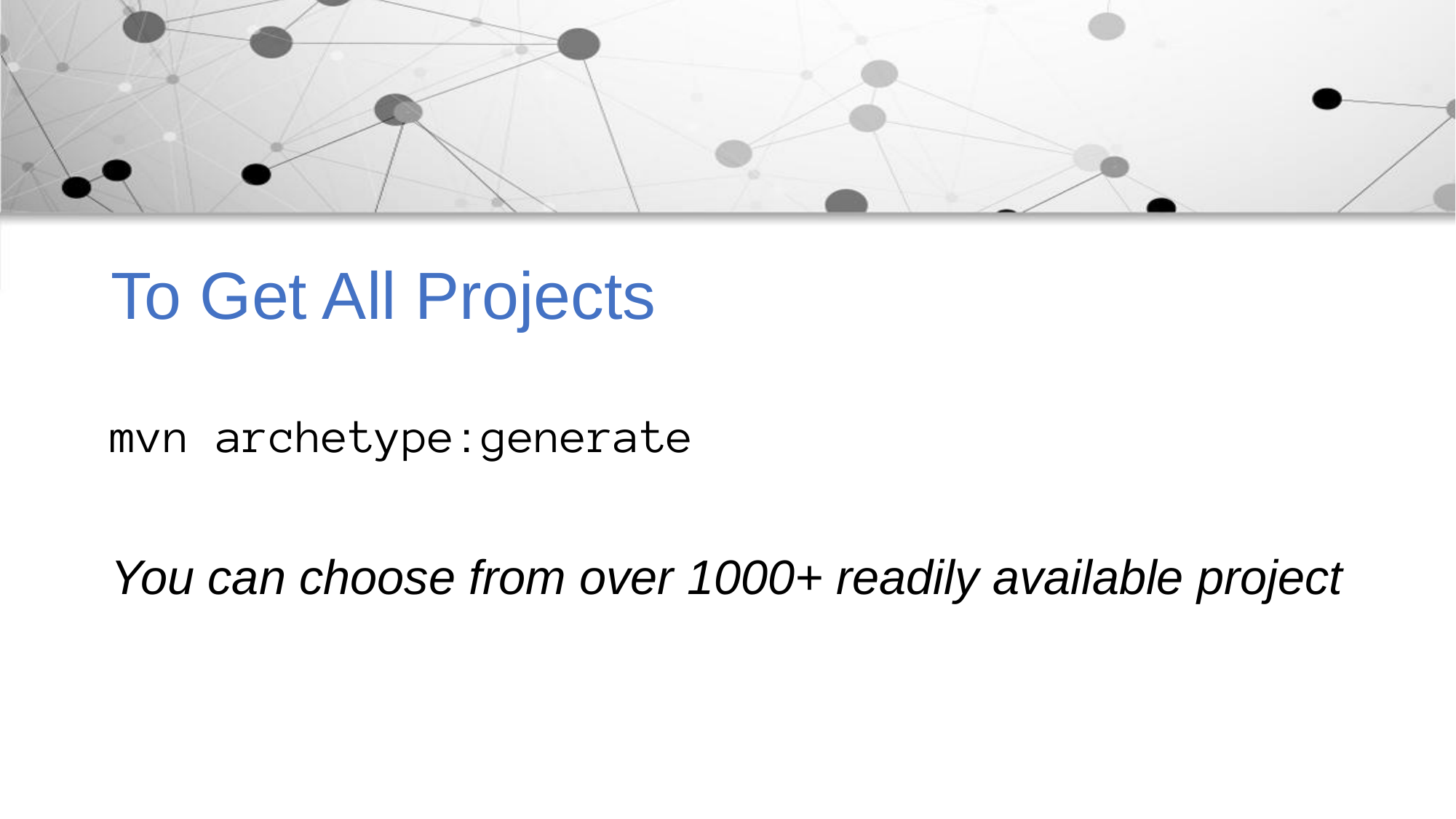

# To Get All Projects
mvn archetype:generate

You can choose from over 1000+ readily available project